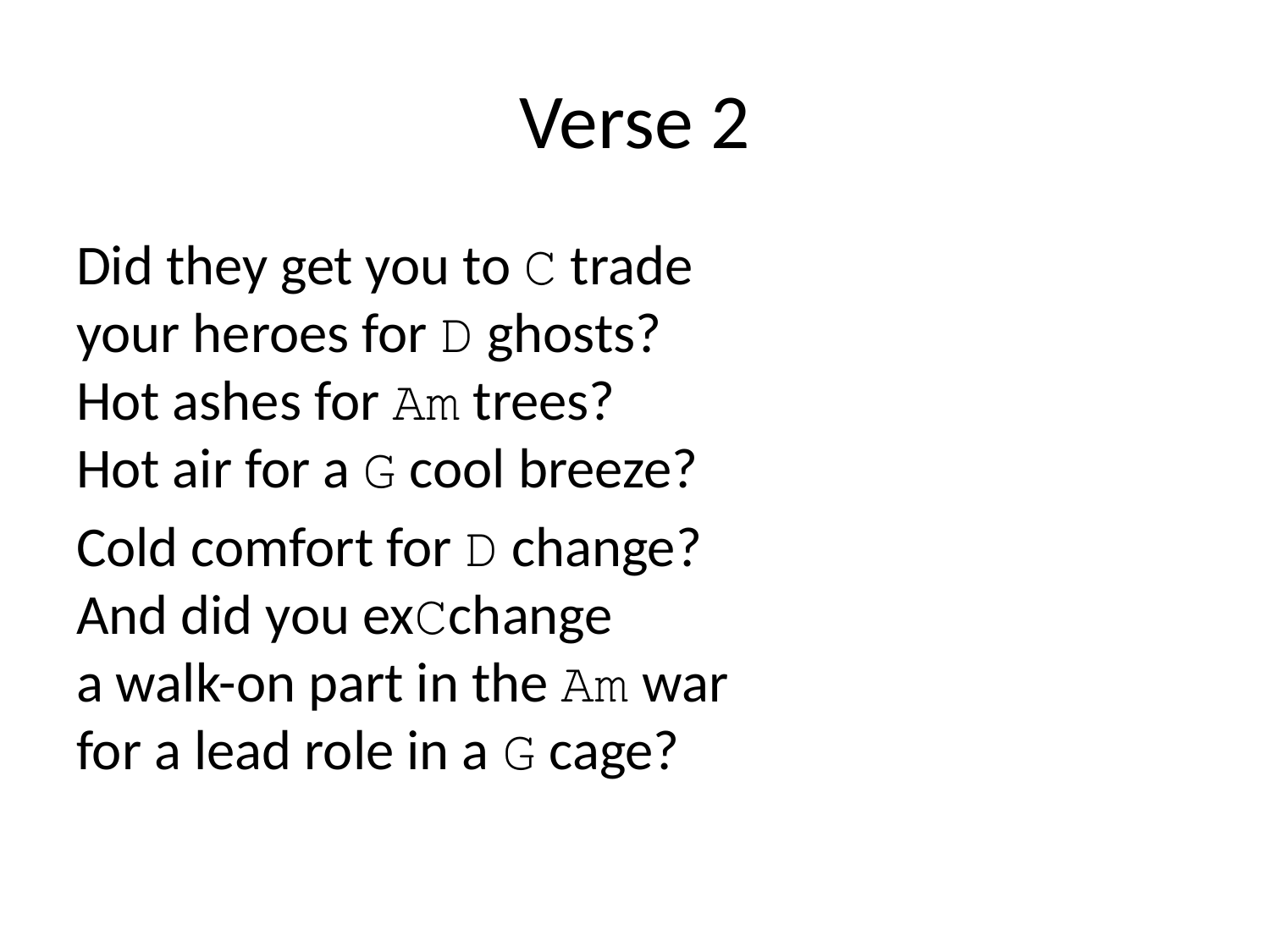

# Verse 2
Did they get you to C trade
your heroes for D ghosts?
Hot ashes for Am trees?
Hot air for a G cool breeze?
Cold comfort for D change?
And did you exCchange
a walk-on part in the Am war
for a lead role in a G cage?